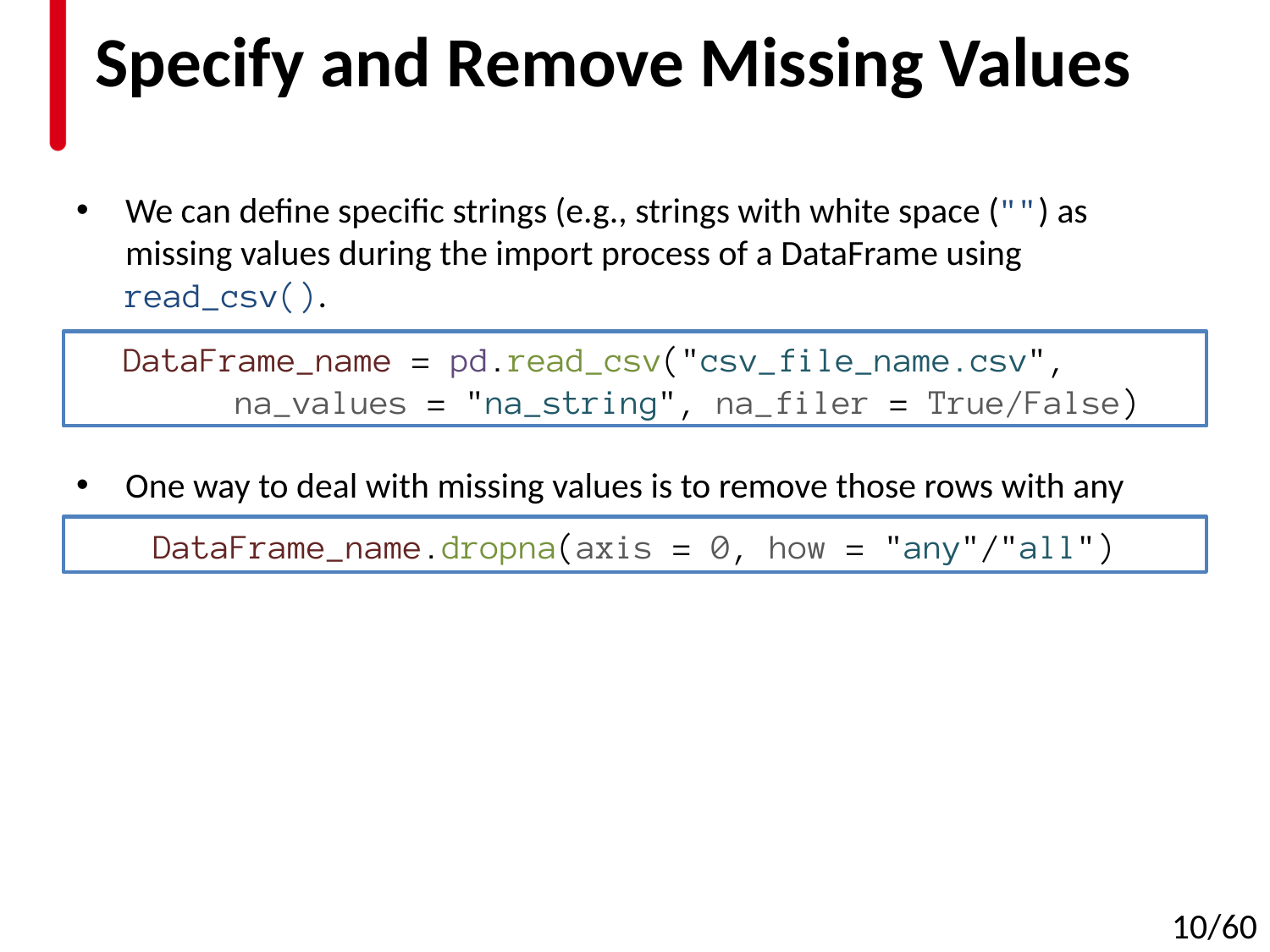

# Specify and Remove Missing Values
We can define specific strings (e.g., strings with white space ("") as missing values during the import process of a DataFrame using read_csv().

One way to deal with missing values is to remove those rows with any missing value from the DataFrame completely.

DataFrame_name = pd.read_csv("csv_file_name.csv", na_values = "na_string", na_filer = True/False)
DataFrame_name.dropna(axis = 0, how = "any"/"all")